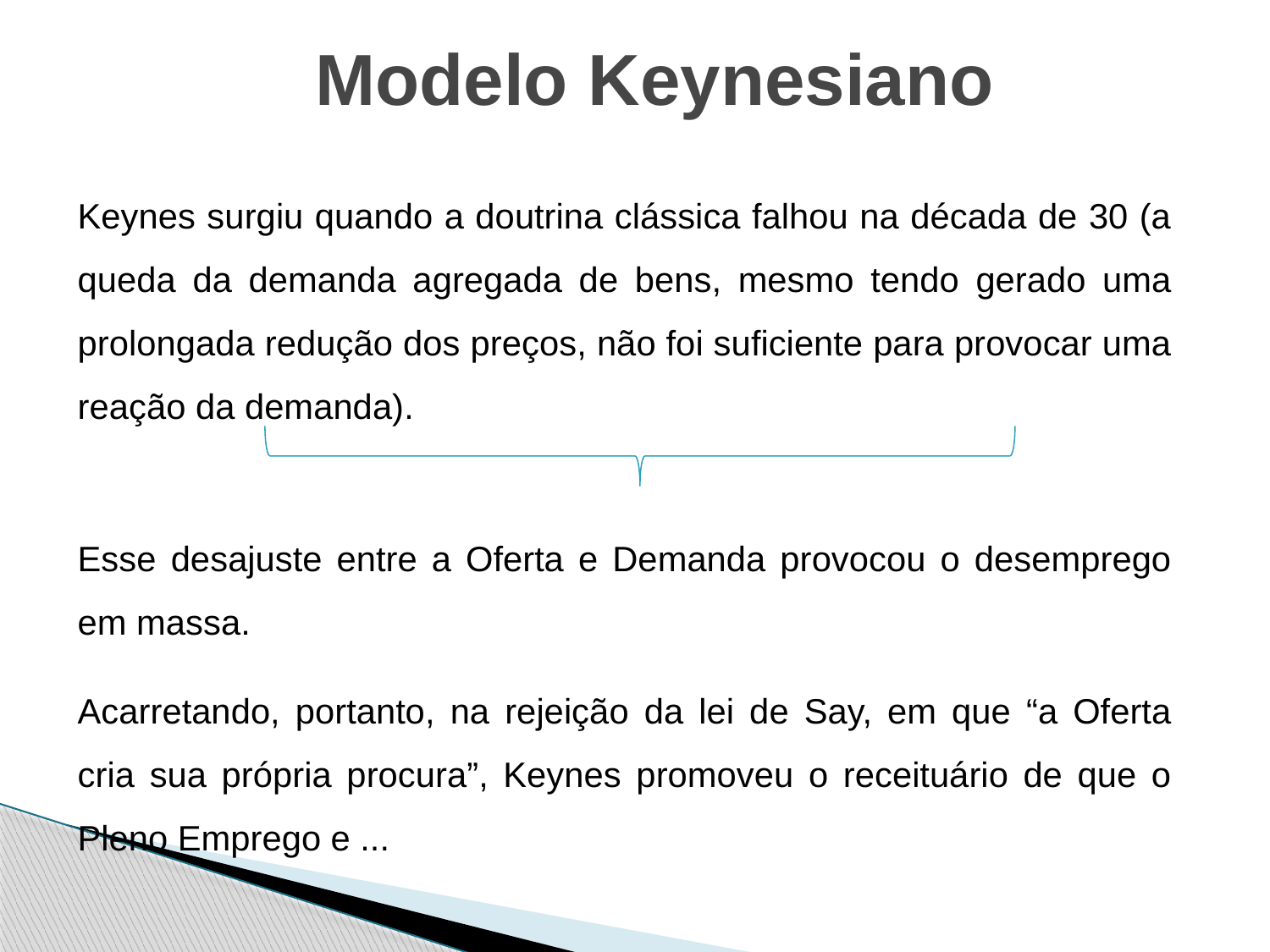

# Modelo Keynesiano

Keynes surgiu quando a doutrina clássica falhou na década de 30 (a queda da demanda agregada de bens, mesmo tendo gerado uma prolongada redução dos preços, não foi suficiente para provocar uma reação da demanda).

Esse desajuste entre a Oferta e Demanda provocou o desemprego em massa.

Acarretando, portanto, na rejeição da lei de Say, em que “a Oferta cria sua própria procura”, Keynes promoveu o receituário de que o Pleno Emprego e ...